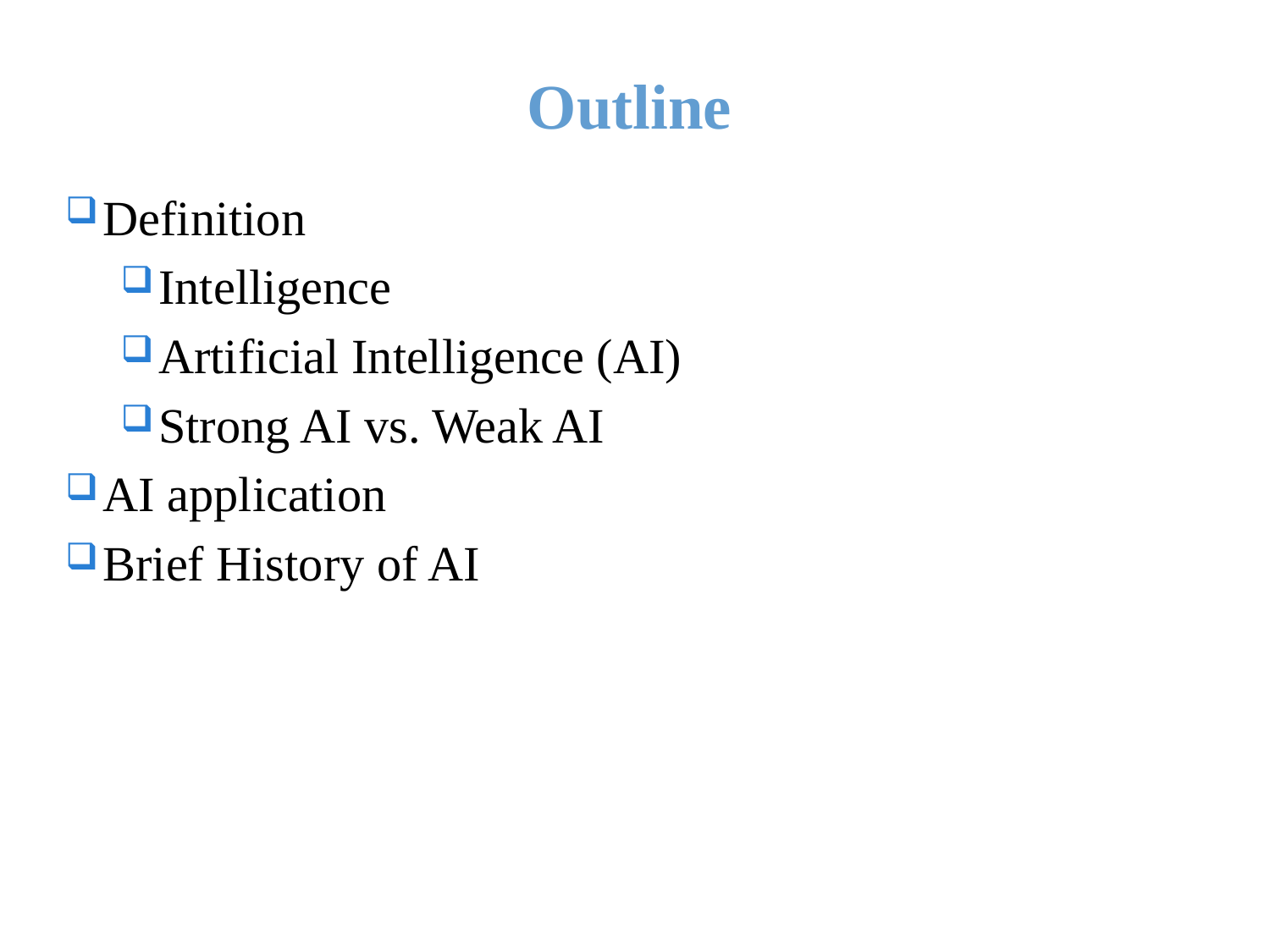

# Outline
Definition
Intelligence
Artificial Intelligence (AI)
Strong AI vs. Weak AI
AI application
Brief History of AI